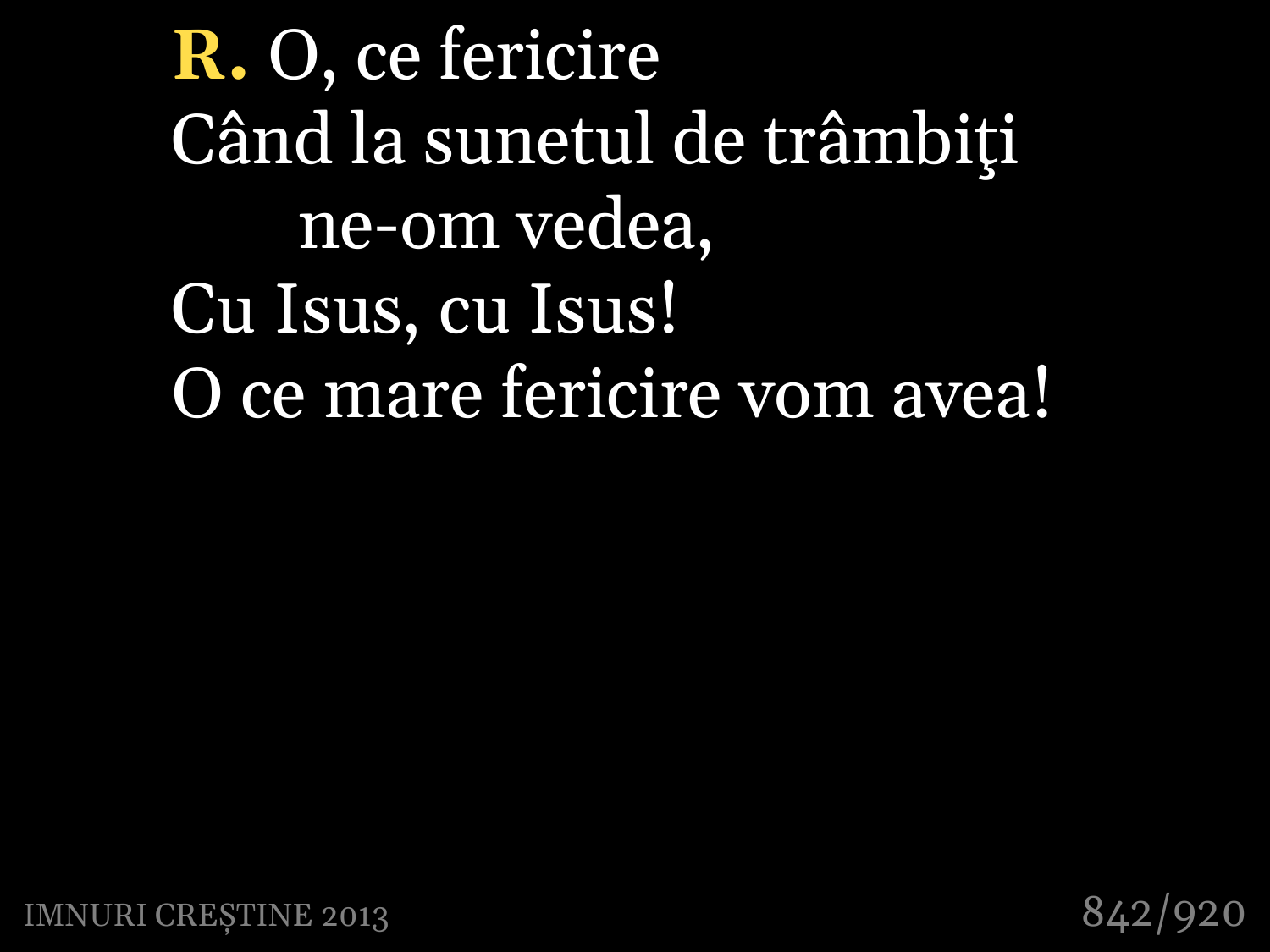

R. O, ce fericire
Când la sunetul de trâmbiţi
	ne-om vedea,
Cu Isus, cu Isus!
O ce mare fericire vom avea!
842/920
IMNURI CREȘTINE 2013